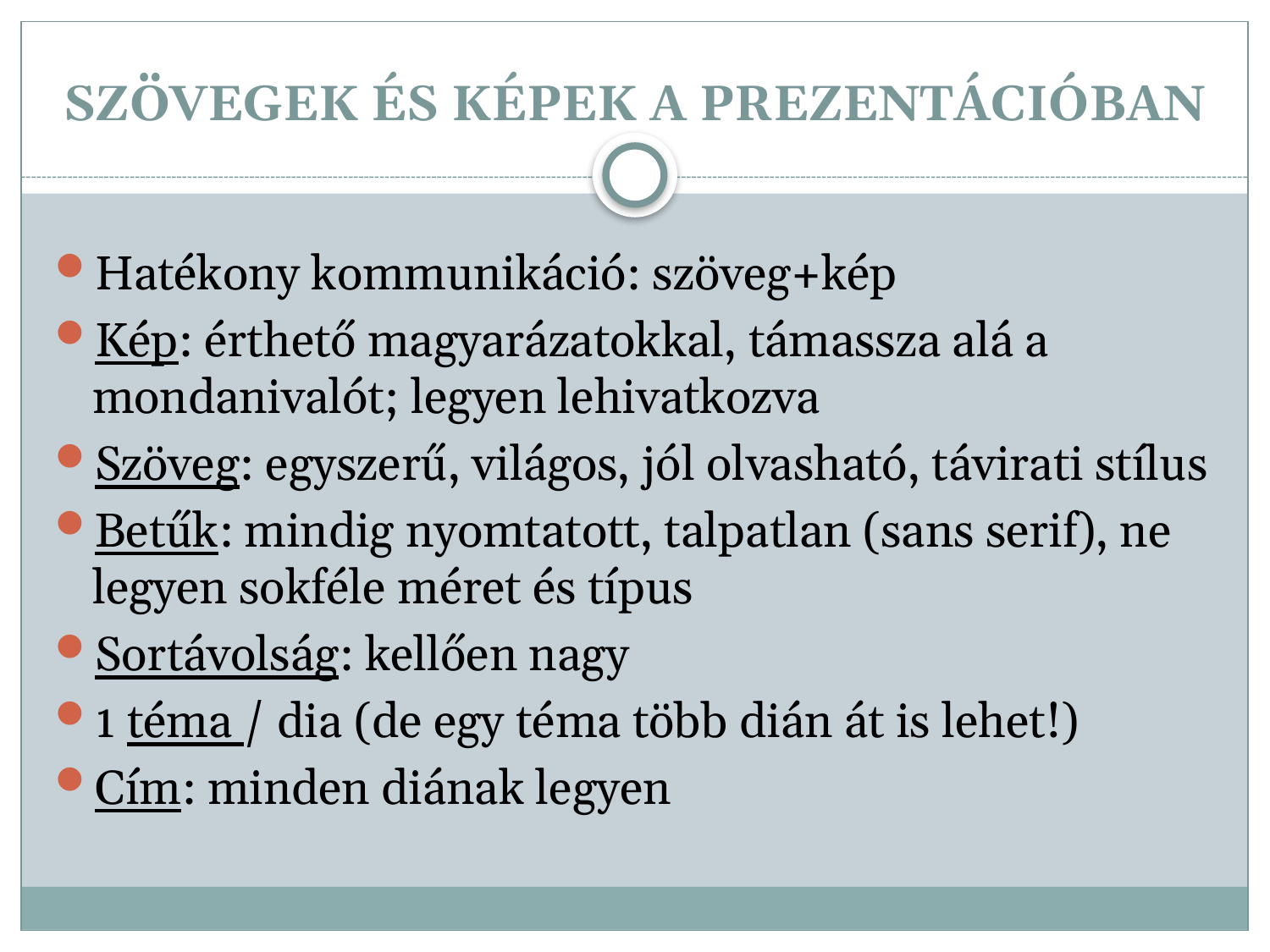

# SZÖVEGEK ÉS KÉPEK A PREZENTÁCIÓBAN
Hatékony kommunikáció: szöveg+kép
Kép: érthető magyarázatokkal, támassza alá a mondanivalót; legyen lehivatkozva
Szöveg: egyszerű, világos, jól olvasható, távirati stílus
Betűk: mindig nyomtatott, talpatlan (sans serif), ne legyen sokféle méret és típus
Sortávolság: kellően nagy
1 téma / dia (de egy téma több dián át is lehet!)
Cím: minden diának legyen